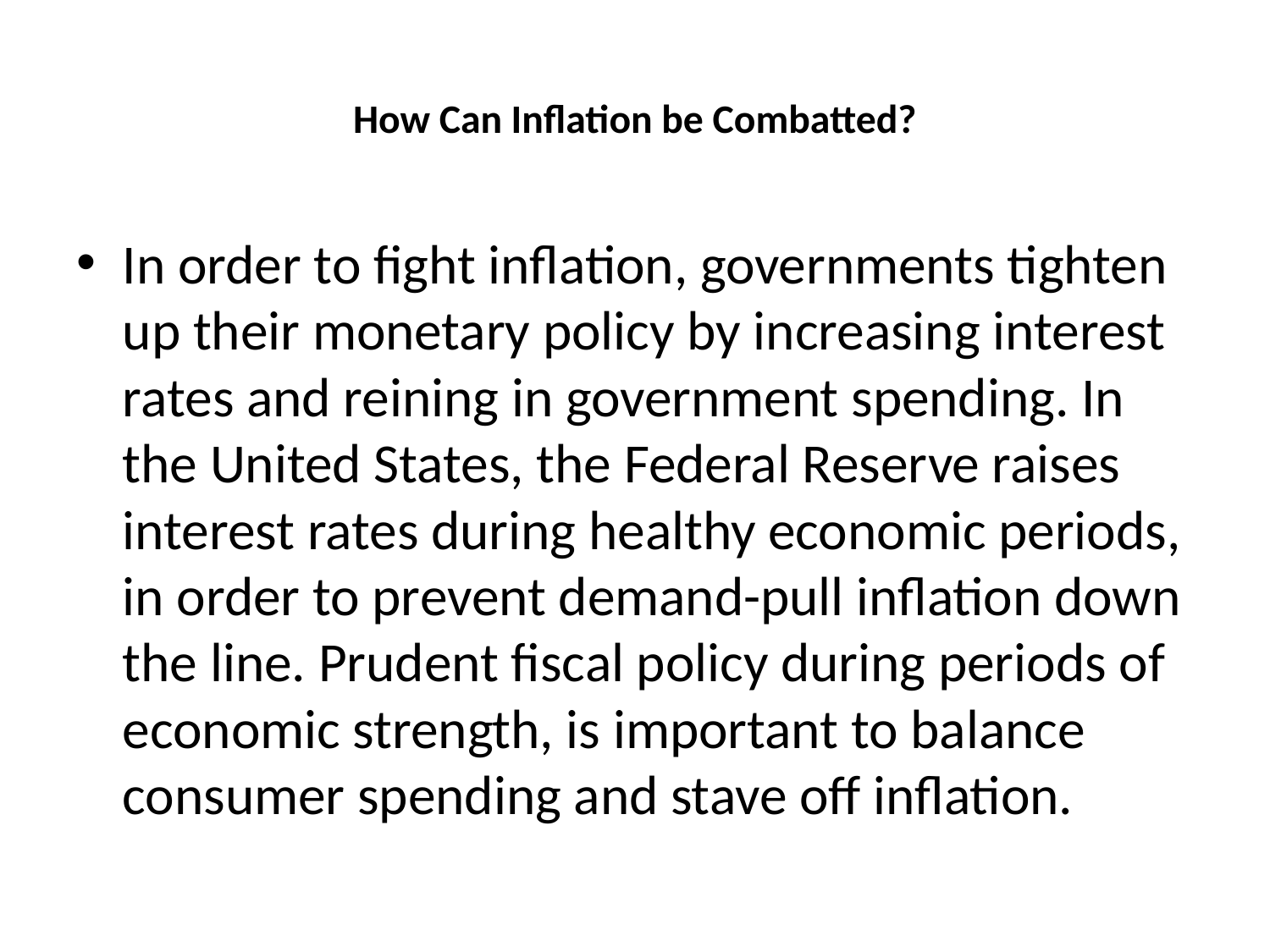

# How Can Inflation be Combatted?
In order to fight inflation, governments tighten up their monetary policy by increasing interest rates and reining in government spending. In the United States, the Federal Reserve raises interest rates during healthy economic periods, in order to prevent demand-pull inflation down the line. Prudent fiscal policy during periods of economic strength, is important to balance consumer spending and stave off inflation.